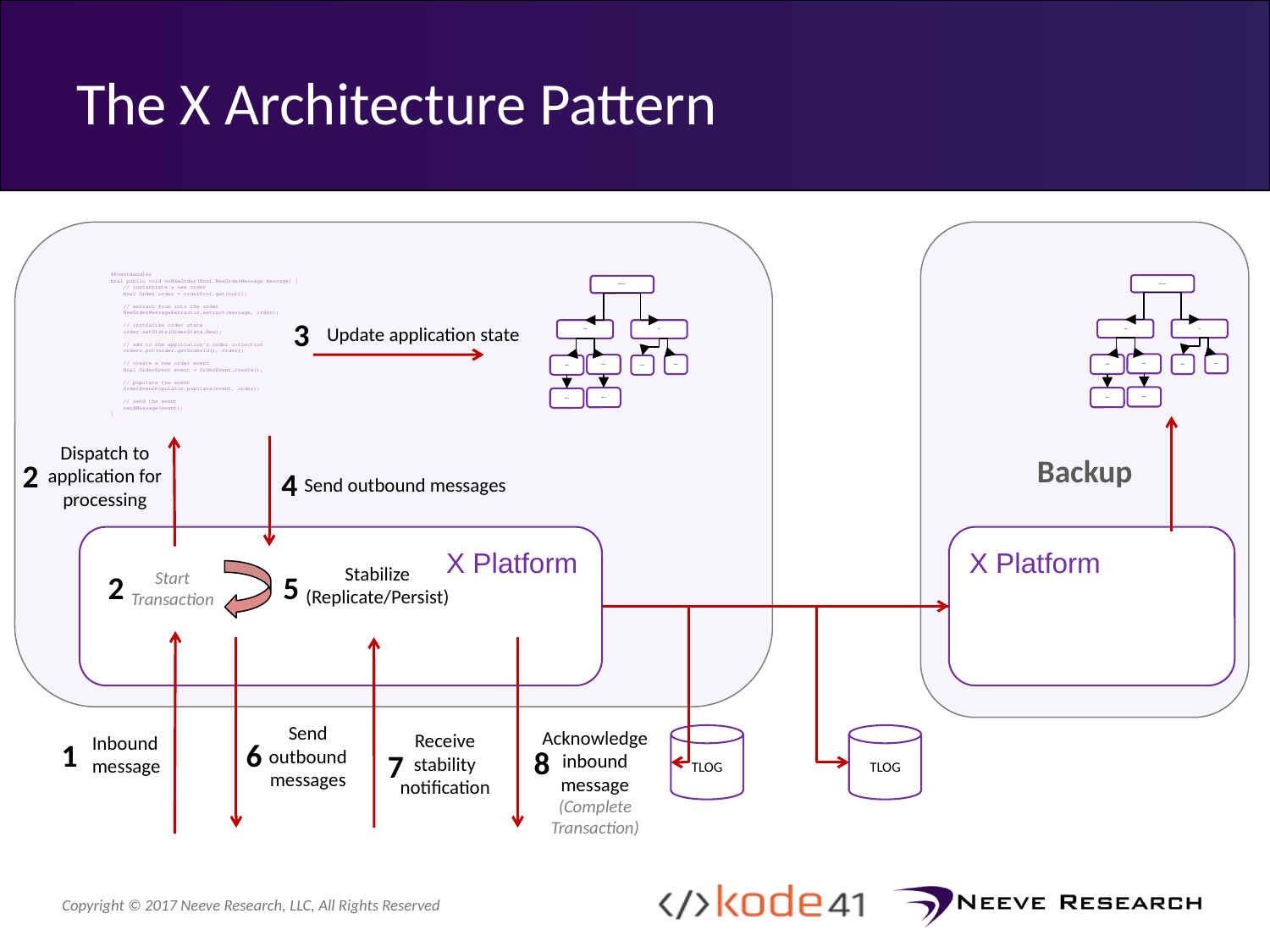

# The X Architecture Pattern

Backup
@EventHandler
final public void onNewOrder(final NewOrderMessage message) {
    // instantiate a new order
    final Order order = orderPool.get(null);

    // extract from into the order
    NewOrderMessageExtractor.extract(message, order);

    // initialize order state
    order.setState(OrderState.New);

    // add to the application's order collection
    orders.put(order.getOrderId(), order);

    // create a new order event
    final OrderEvent event = OrderEvent.create();

    // populate the event
    OrderEventPopulator.populate(event, order);

    // send the event
    sendMessage(event);
}
Repository
Set
Map
Entity
Entity
Entity
Entity
Queue
Queue
Repository
Set
Map
Entity
Entity
Entity
Entity
Queue
Queue
3
Update application state
Dispatch to application for processing
2
4
Send outbound messages

X Platform
X Platform
Stabilize
(Replicate/Persist)
5
Start Transaction
2

Send outbound messages
6
Acknowledge inbound message
(Complete Transaction)
8
Receive stability notification
7
Inbound message
1
TLOG
TLOG